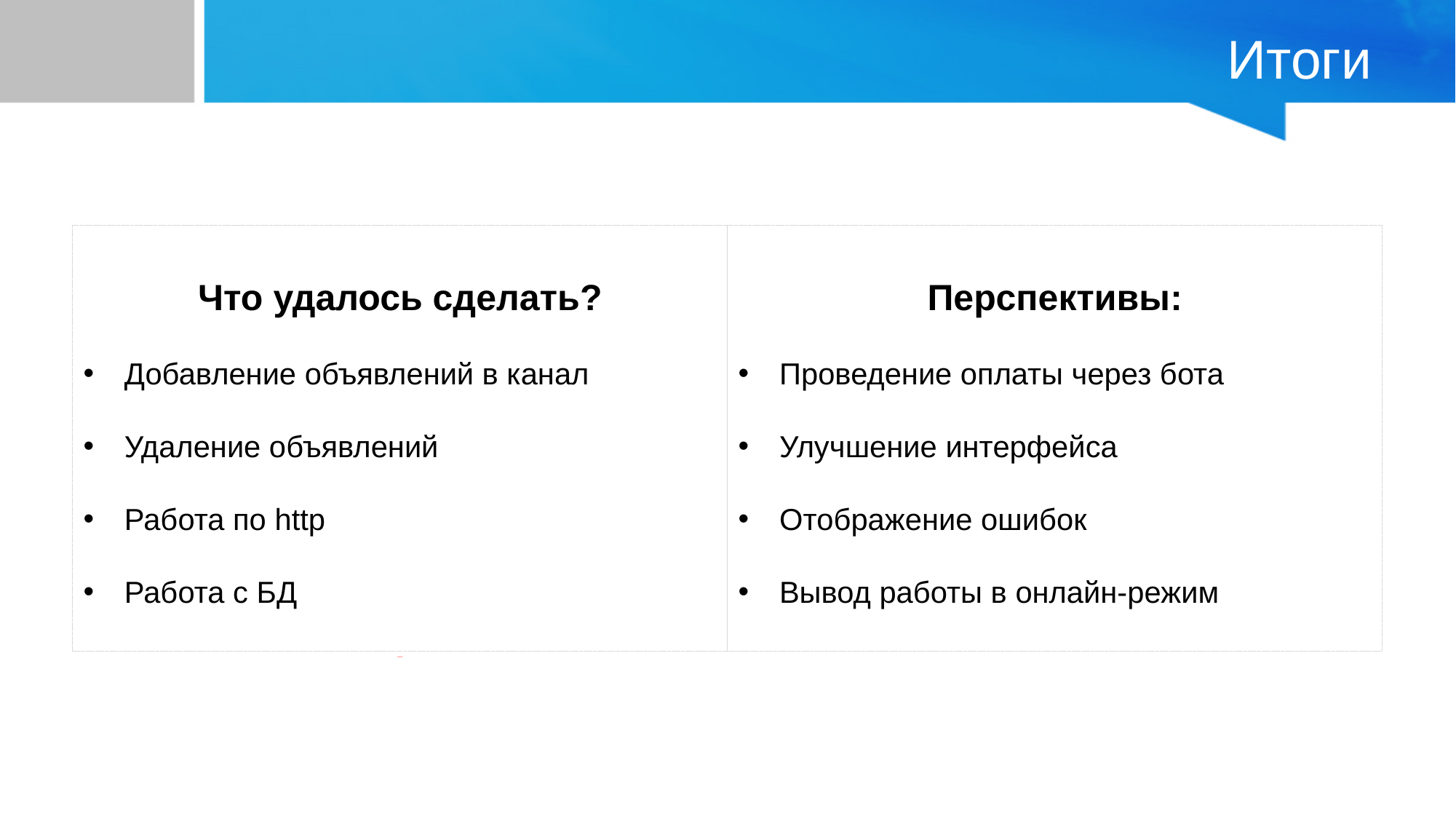

# Итоги

Перспективы:

Проведение оплаты через бота

Улучшение интерфейса

Отображение ошибок

Вывод работы в онлайн-режим

Что удалось сделать?

Добавление объявлений в канал

Удаление объявлений

Работа по http

Работа с БД

НИХУЯ